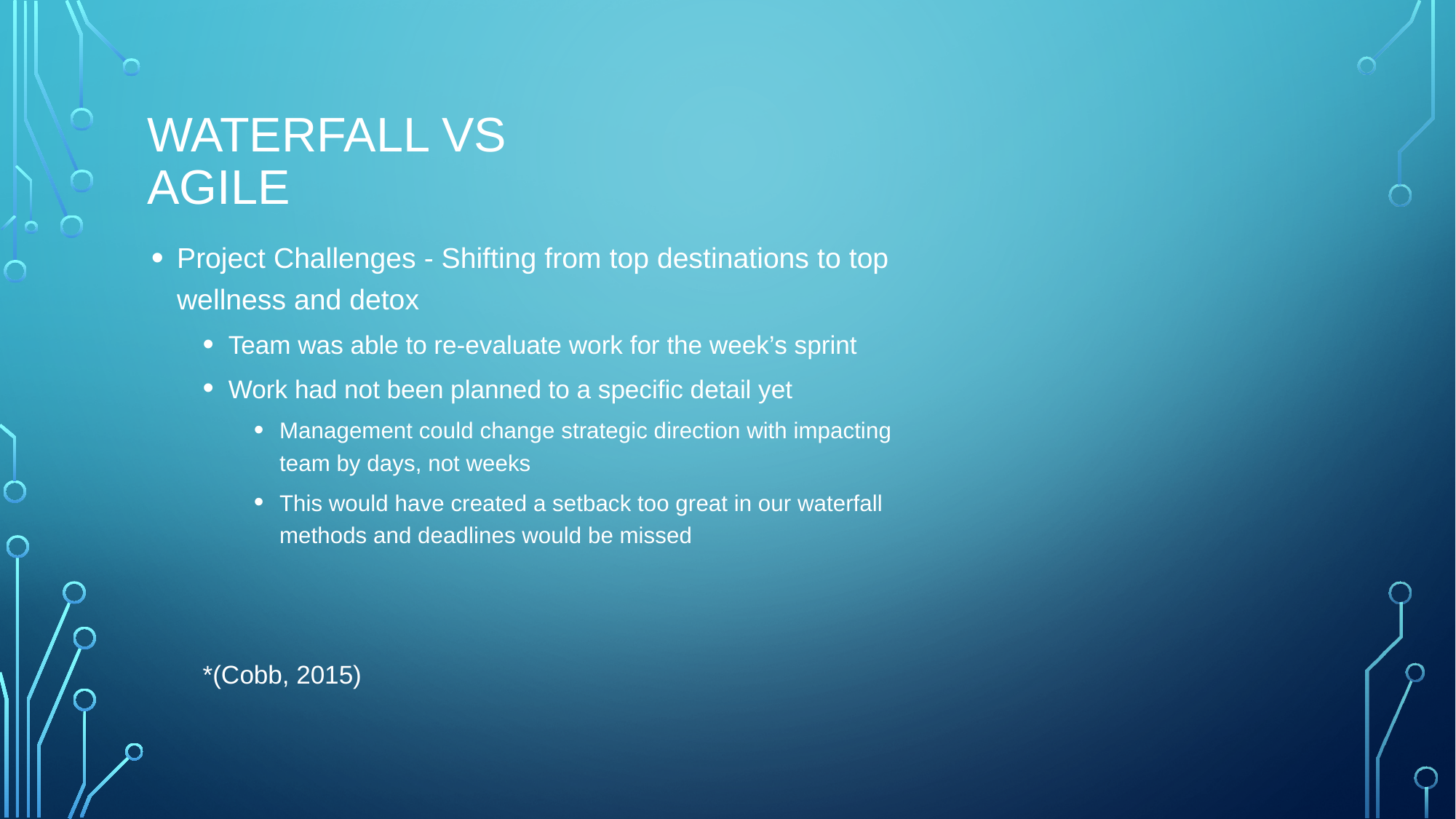

# Waterfall Vs Agile
Project Challenges - Shifting from top destinations to top wellness and detox
Team was able to re-evaluate work for the week’s sprint
Work had not been planned to a specific detail yet
Management could change strategic direction with impacting team by days, not weeks
This would have created a setback too great in our waterfall methods and deadlines would be missed

*(Cobb, 2015)